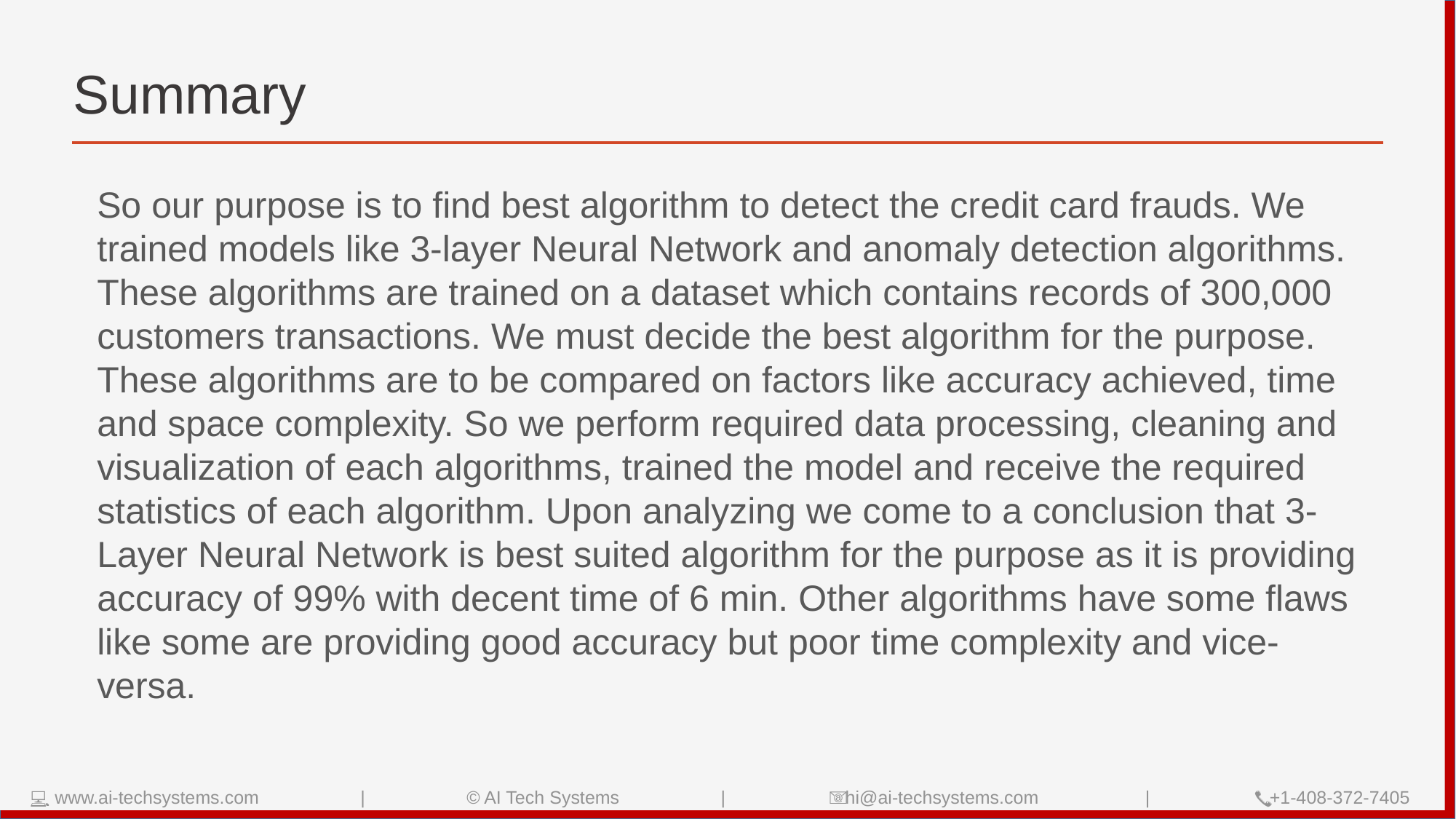

# Summary
So our purpose is to find best algorithm to detect the credit card frauds. We trained models like 3-layer Neural Network and anomaly detection algorithms. These algorithms are trained on a dataset which contains records of 300,000 customers transactions. We must decide the best algorithm for the purpose. These algorithms are to be compared on factors like accuracy achieved, time and space complexity. So we perform required data processing, cleaning and visualization of each algorithms, trained the model and receive the required statistics of each algorithm. Upon analyzing we come to a conclusion that 3-Layer Neural Network is best suited algorithm for the purpose as it is providing accuracy of 99% with decent time of 6 min. Other algorithms have some flaws like some are providing good accuracy but poor time complexity and vice-versa.
💻 www.ai-techsystems.com                    |                    © AI Tech Systems                    |                    📧hi@ai-techsystems.com                     |                    📞+1-408-372-7405